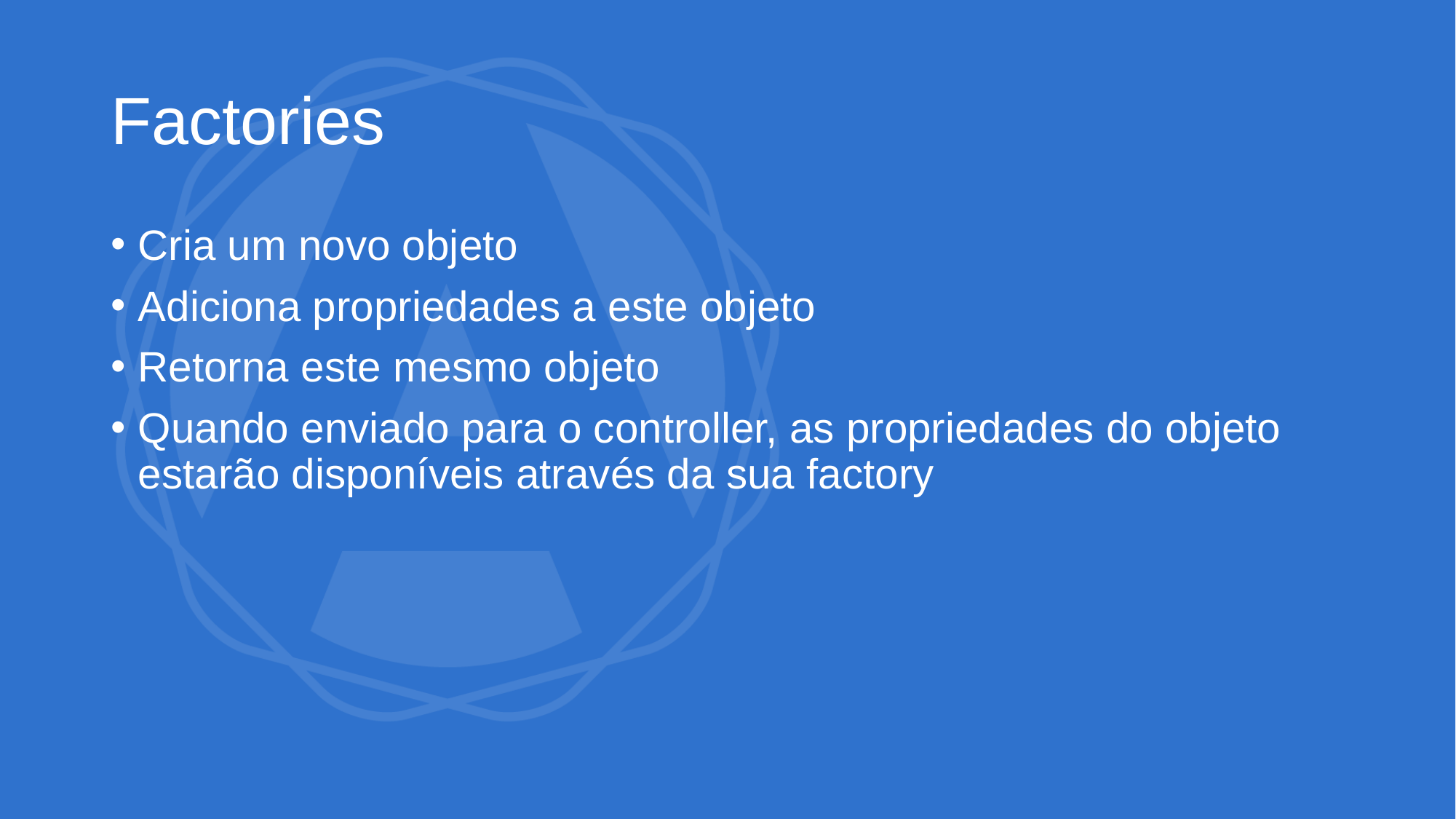

# Factories
Cria um novo objeto
Adiciona propriedades a este objeto
Retorna este mesmo objeto
Quando enviado para o controller, as propriedades do objeto estarão disponíveis através da sua factory